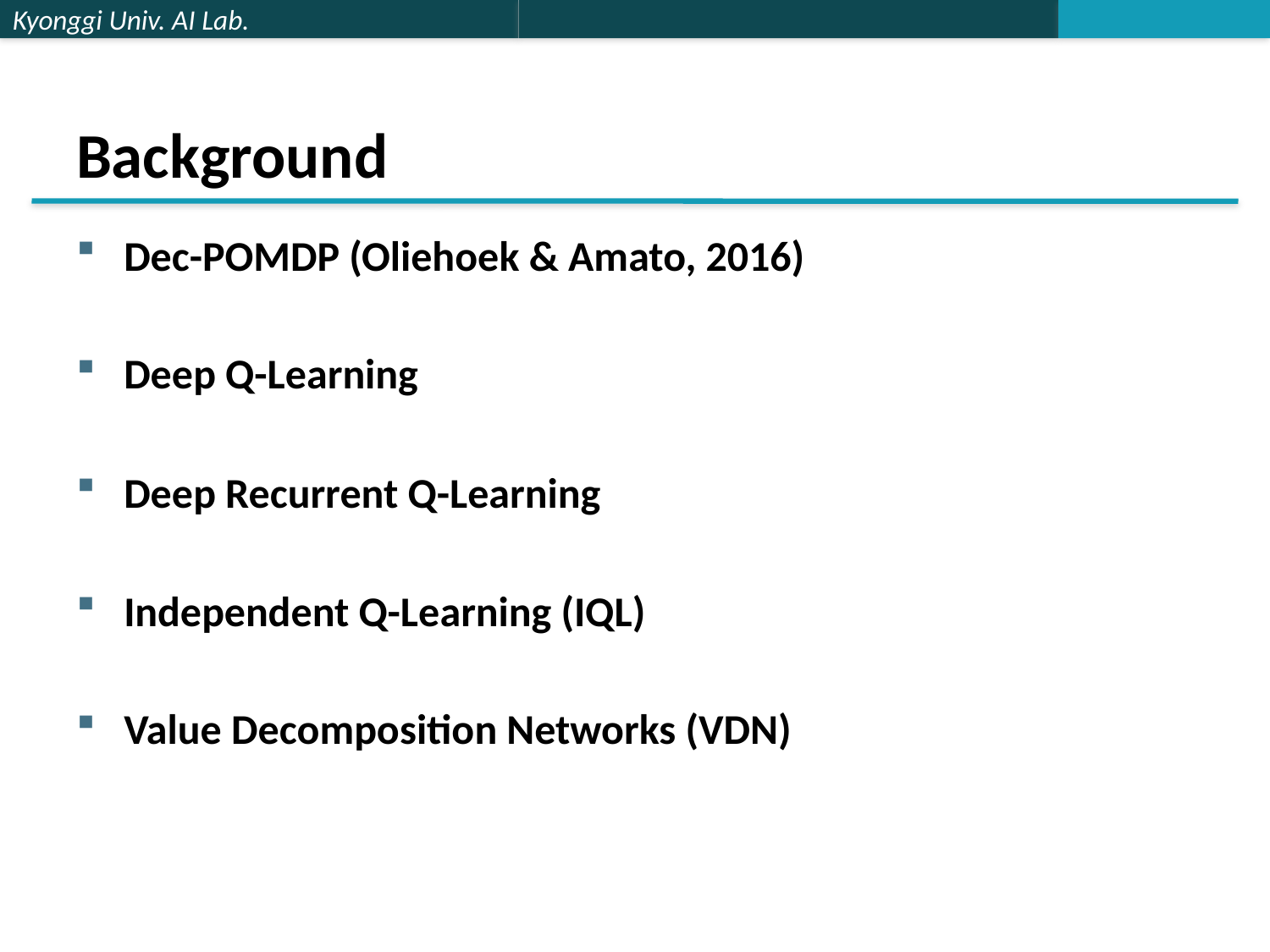

# Background
Dec-POMDP (Oliehoek & Amato, 2016)

Deep Q-Learning

Deep Recurrent Q-Learning

Independent Q-Learning (IQL)

Value Decomposition Networks (VDN)